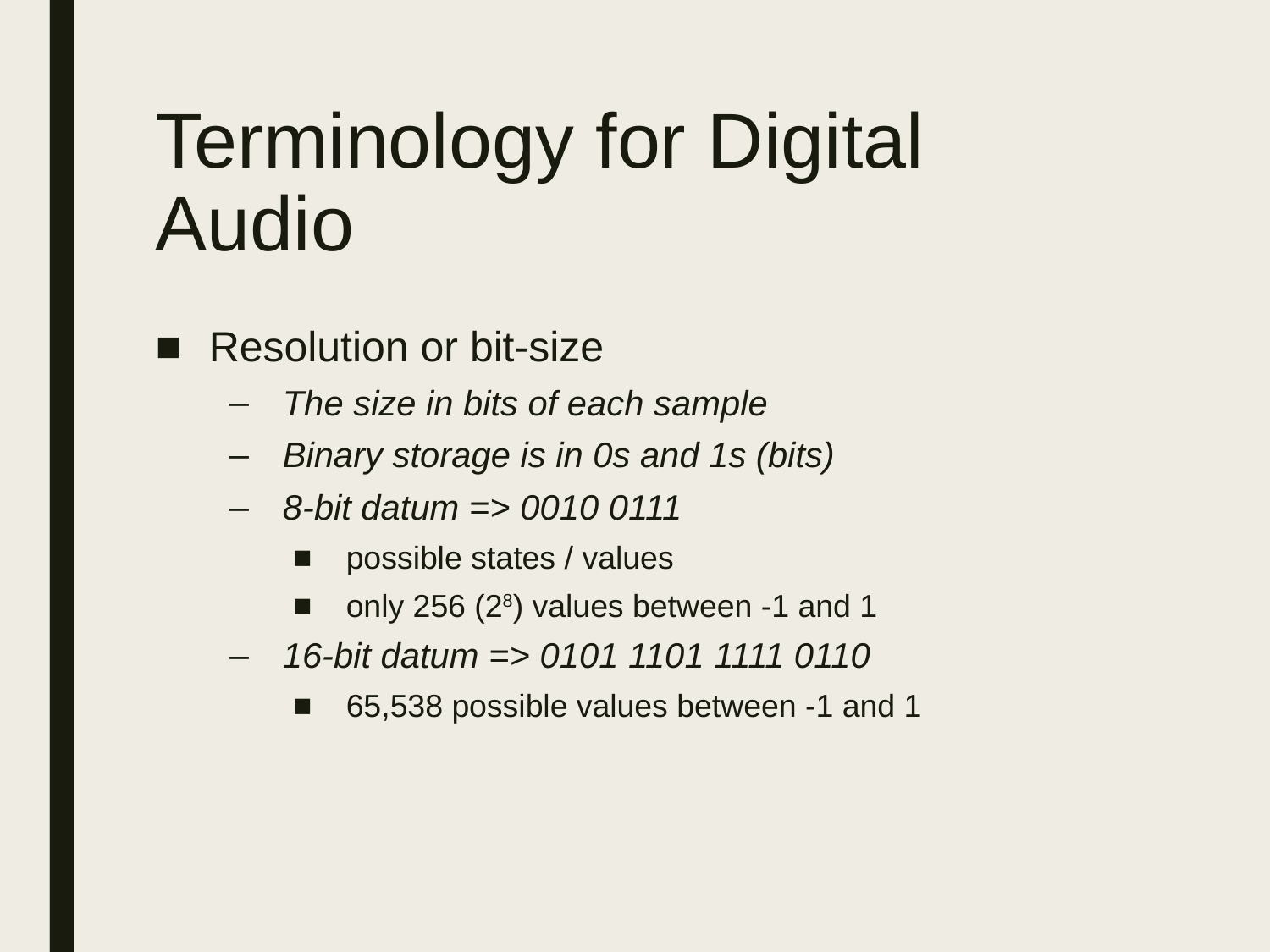

# Terminology for Digital Audio
Resolution or bit-size
The size in bits of each sample
Binary storage is in 0s and 1s (bits)
8-bit datum => 0010 0111
possible states / values
only 256 (28) values between -1 and 1
16-bit datum => 0101 1101 1111 0110
65,538 possible values between -1 and 1